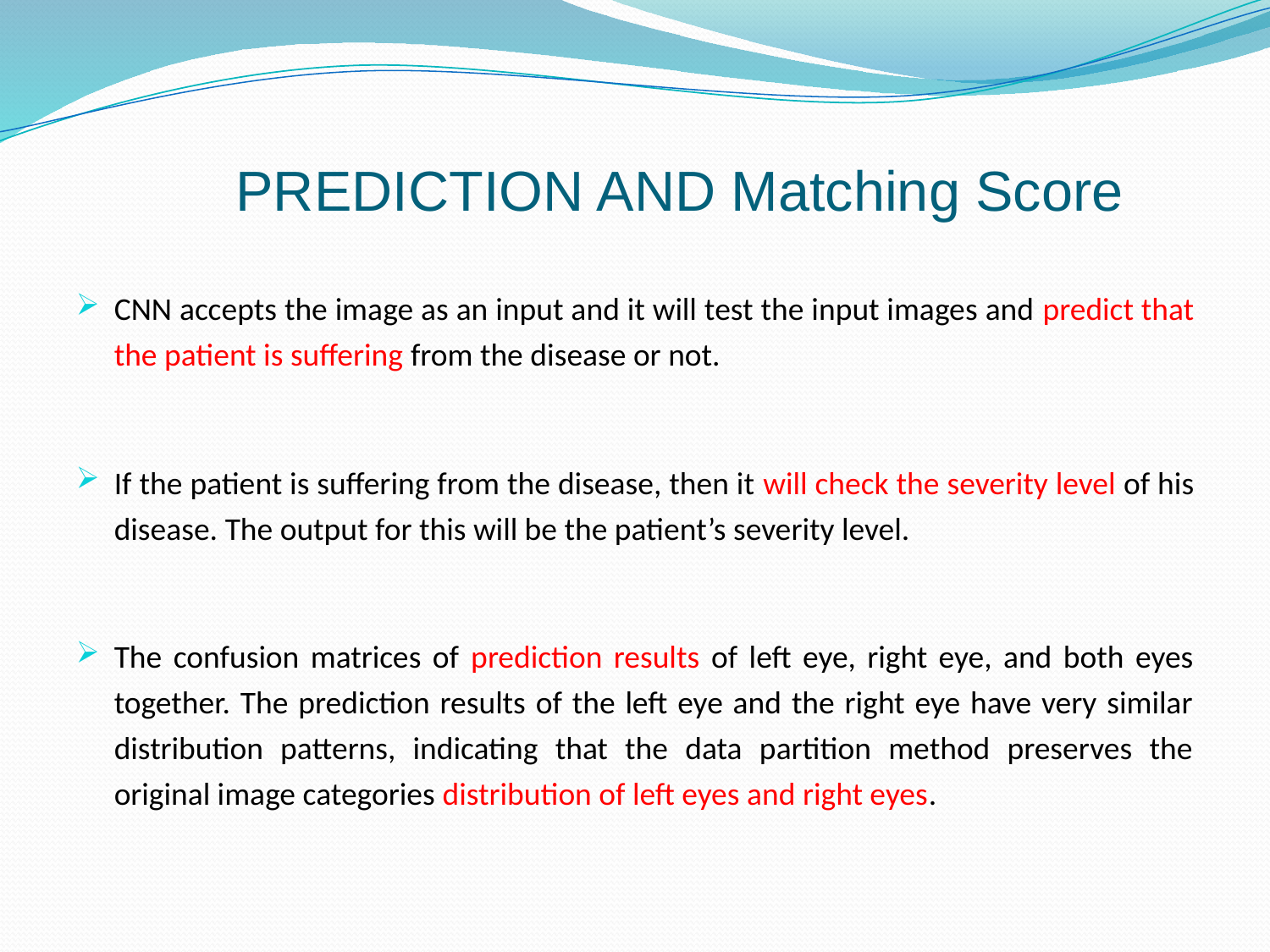

# PREDICTION AND Matching Score
CNN accepts the image as an input and it will test the input images and predict that the patient is suffering from the disease or not.
If the patient is suffering from the disease, then it will check the severity level of his disease. The output for this will be the patient’s severity level.
The confusion matrices of prediction results of left eye, right eye, and both eyes together. The prediction results of the left eye and the right eye have very similar distribution patterns, indicating that the data partition method preserves the original image categories distribution of left eyes and right eyes.